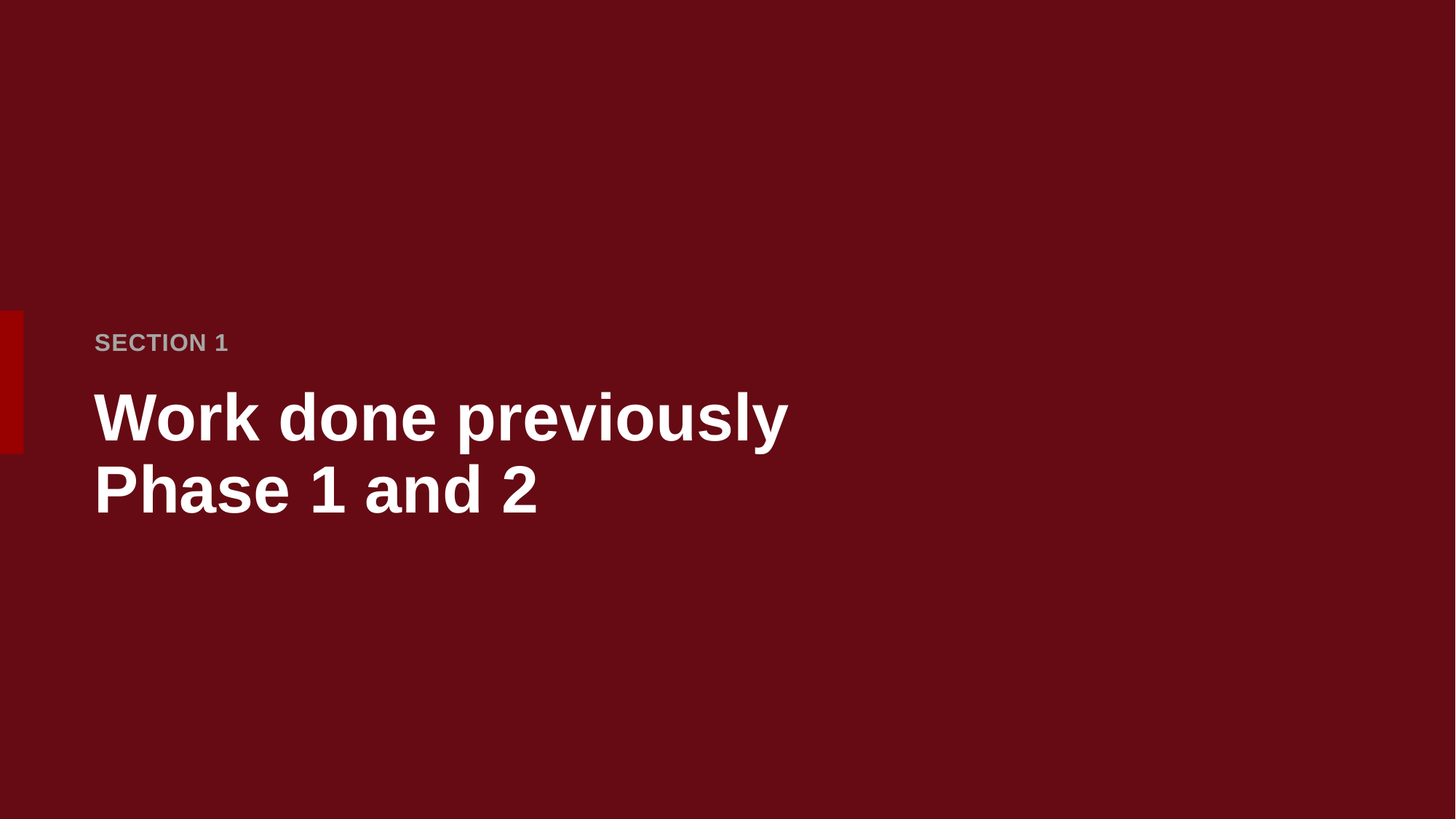

SECTION 1
# Work done previously Phase 1 and 2